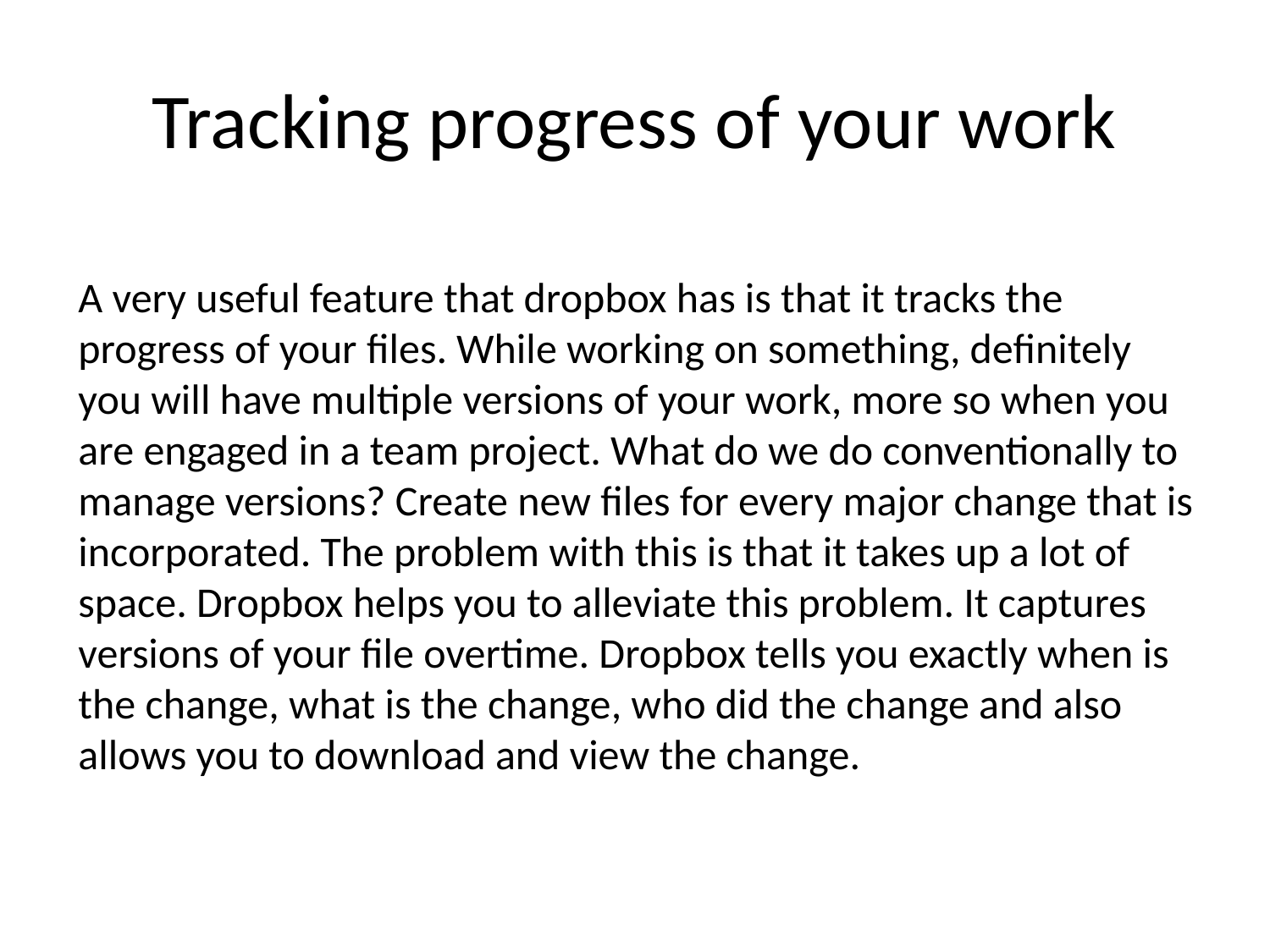

# Tracking progress of your work
A very useful feature that dropbox has is that it tracks the progress of your files. While working on something, definitely you will have multiple versions of your work, more so when you are engaged in a team project. What do we do conventionally to manage versions? Create new files for every major change that is incorporated. The problem with this is that it takes up a lot of space. Dropbox helps you to alleviate this problem. It captures versions of your file overtime. Dropbox tells you exactly when is the change, what is the change, who did the change and also allows you to download and view the change.